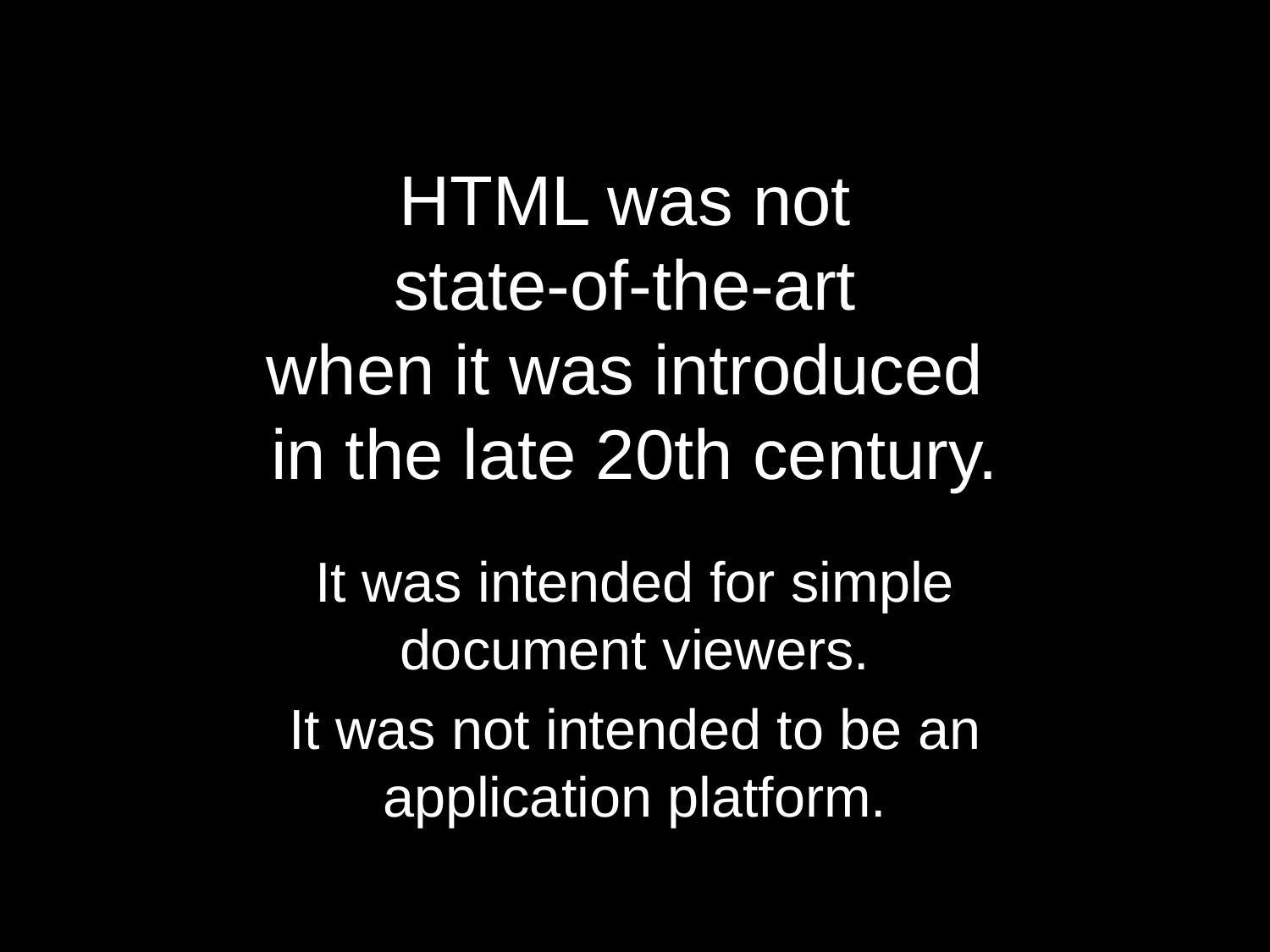

# HTML was not state-of-the-art when it was introduced in the late 20th century.
It was intended for simple document viewers.
It was not intended to be an application platform.